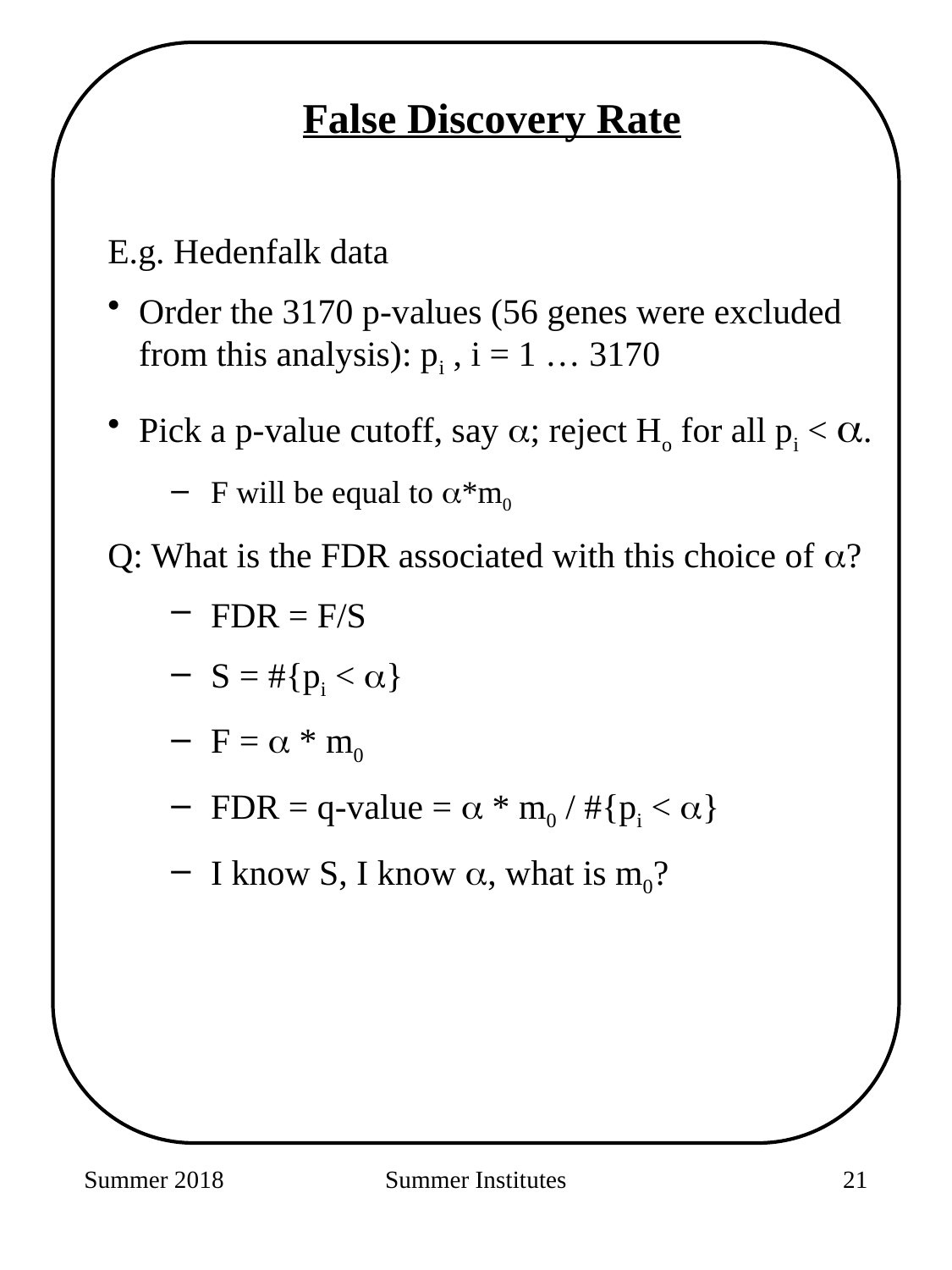

False Discovery Rate
E.g. Hedenfalk data
Order the 3170 p-values (56 genes were excluded from this analysis): pi , i = 1 … 3170
Pick a p-value cutoff, say α; reject Ho for all pi < α.
F will be equal to α*m0
Q: What is the FDR associated with this choice of α?
FDR = F/S
S = #{pi < α}
F = α * m0
FDR = q-value = α * m0 / #{pi < α}
I know S, I know α, what is m0?
Summer 2018
Summer Institutes
21